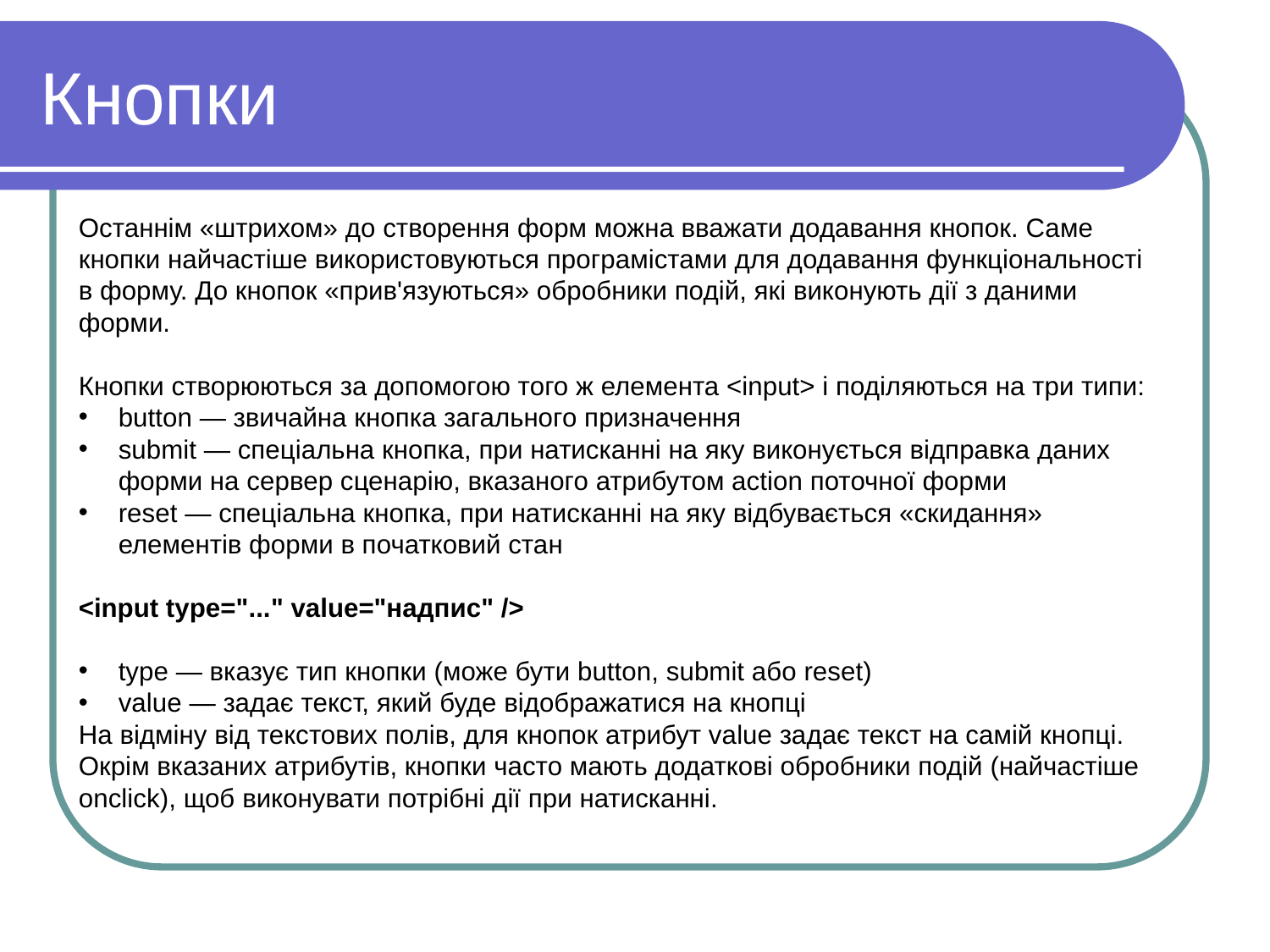

Кнопки
Останнім «штрихом» до створення форм можна вважати додавання кнопок. Саме кнопки найчастіше використовуються програмістами для додавання функціональності   в форму. До кнопок «прив'язуються» обробники подій, які виконують дії з даними форми.

Кнопки створюються за допомогою того ж елемента <input> і поділяються на три типи:
button — звичайна кнопка загального призначення
submit — спеціальна кнопка, при натисканні на яку виконується відправка даних форми на сервер сценарію, вказаного атрибутом action поточної форми
reset — спеціальна кнопка, при натисканні на яку відбувається «скидання» елементів форми в початковий стан

<input type="..." value="надпис" />

type — вказує тип кнопки (може бути button, submit або reset)
value — задає текст, який буде відображатися на кнопці
На відміну від текстових полів, для кнопок атрибут value задає текст на самій кнопці. Окрім вказаних атрибутів, кнопки часто мають додаткові обробники подій (найчастіше onclick), щоб виконувати потрібні дії при натисканні.